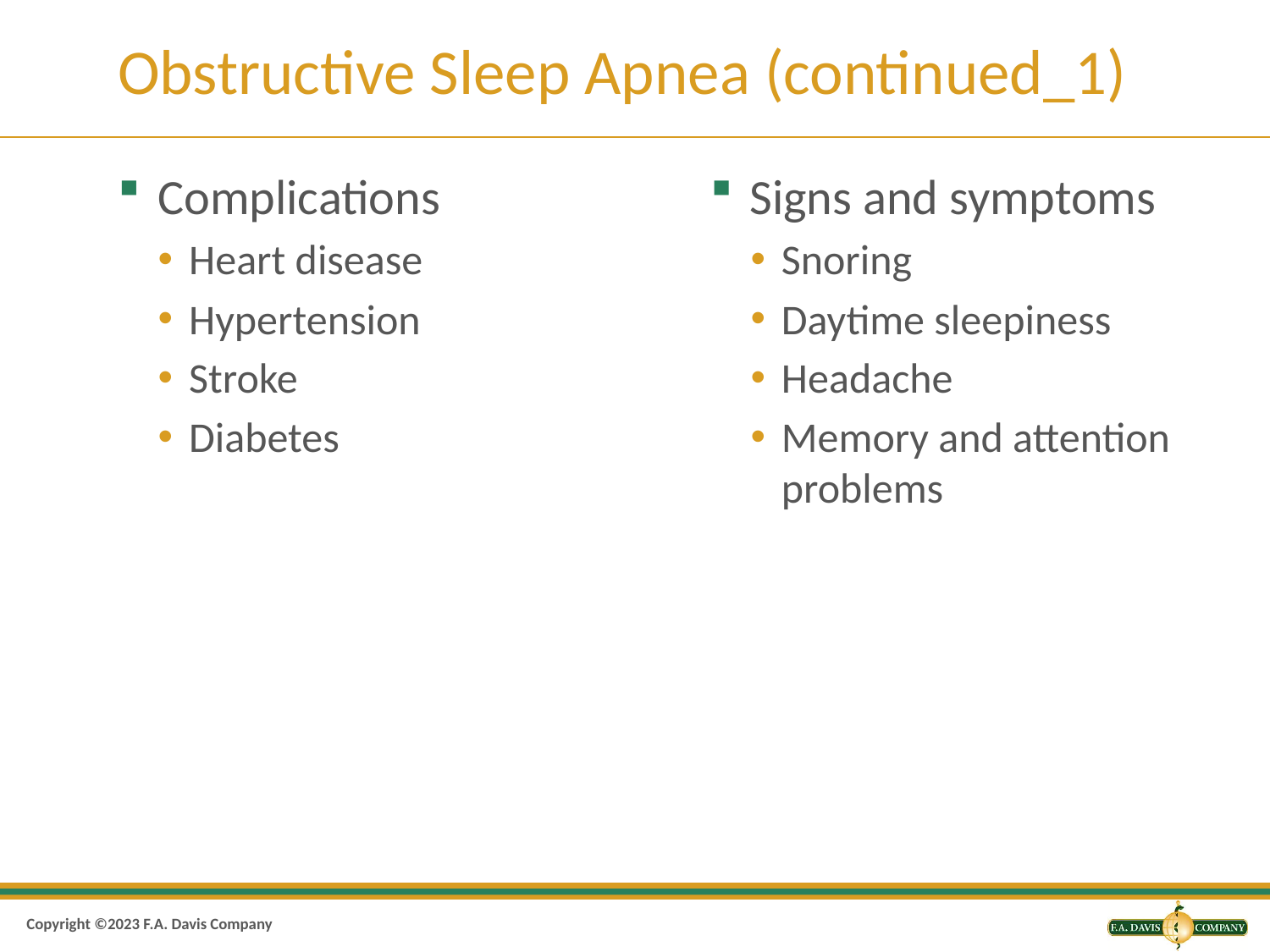

# Obstructive Sleep Apnea (continued_1)
Complications
Heart disease
Hypertension
Stroke
Diabetes
Signs and symptoms
Snoring
Daytime sleepiness
Headache
Memory and attention problems